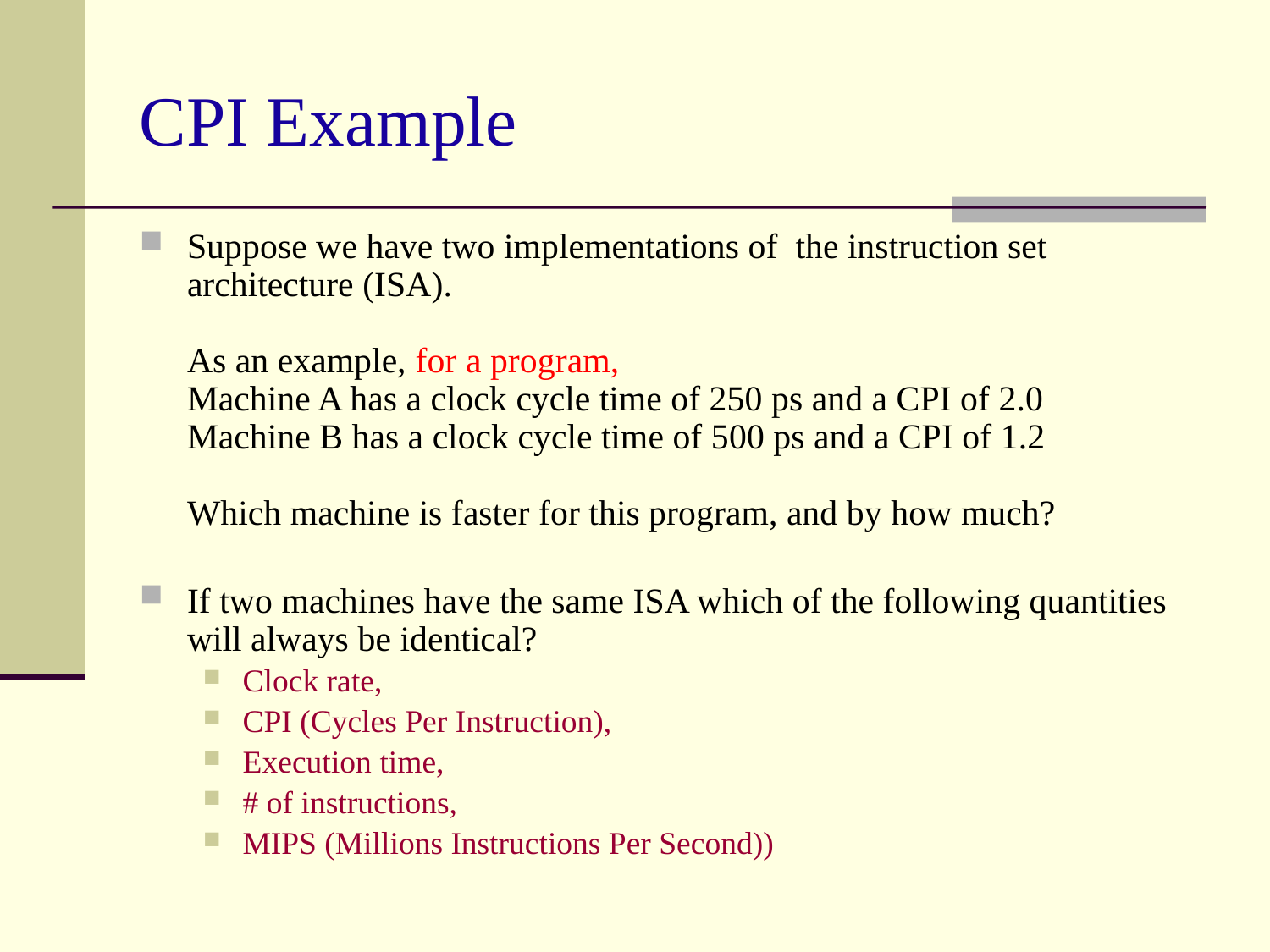

# CPI Example

Suppose we have two implementations of  the instruction set
architecture (ISA).
As an example, for a program,
Machine A has a clock cycle time of 250 ps and a CPI of 2.0
Machine B has a clock cycle time of 500 ps and a CPI of 1.2
Which machine is faster for this program, and by how much?
If two machines have the same ISA which of the following quantities will always be identical?
Clock rate,
CPI (Cycles Per Instruction),
Execution time,
# of instructions,
MIPS (Millions Instructions Per Second))